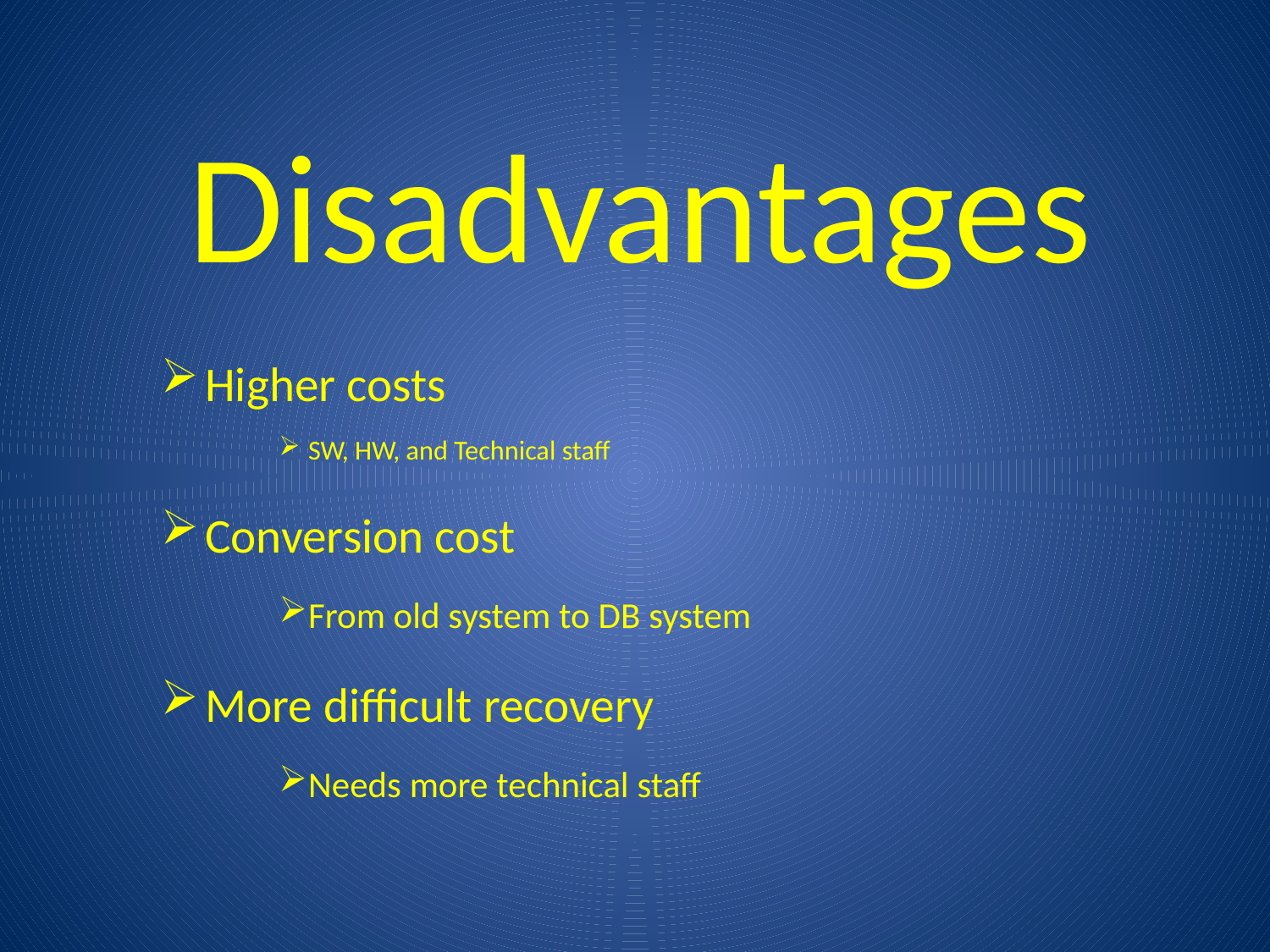

# Disadvantages
Higher costs
SW, HW, and Technical staff
Conversion cost
From old system to DB system
More difficult recovery
Needs more technical staff